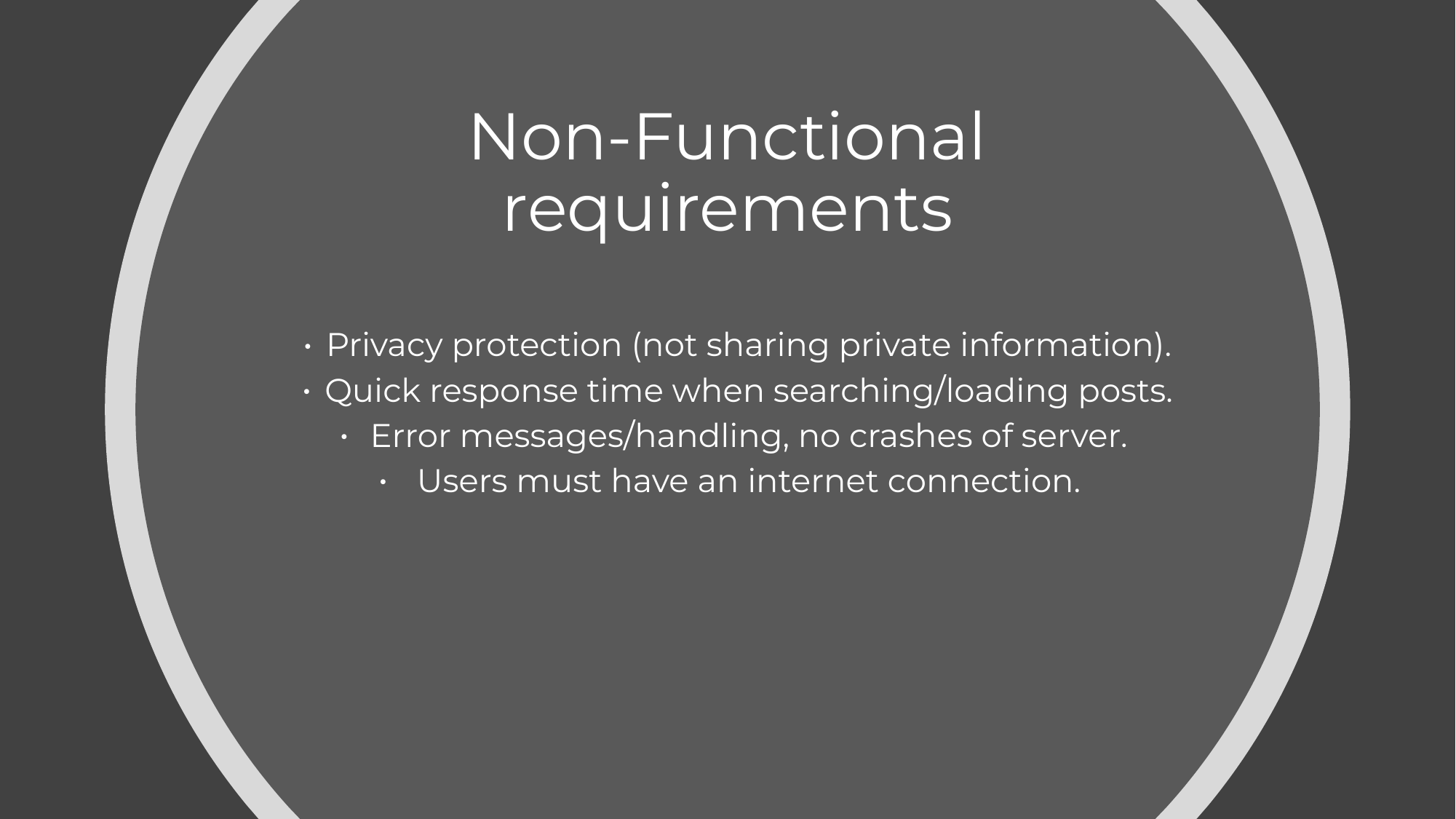

# Non-Functional requirements
Privacy protection (not sharing private information).
Quick response time when searching/loading posts.
Error messages/handling, no crashes of server.
Users must have an internet connection.